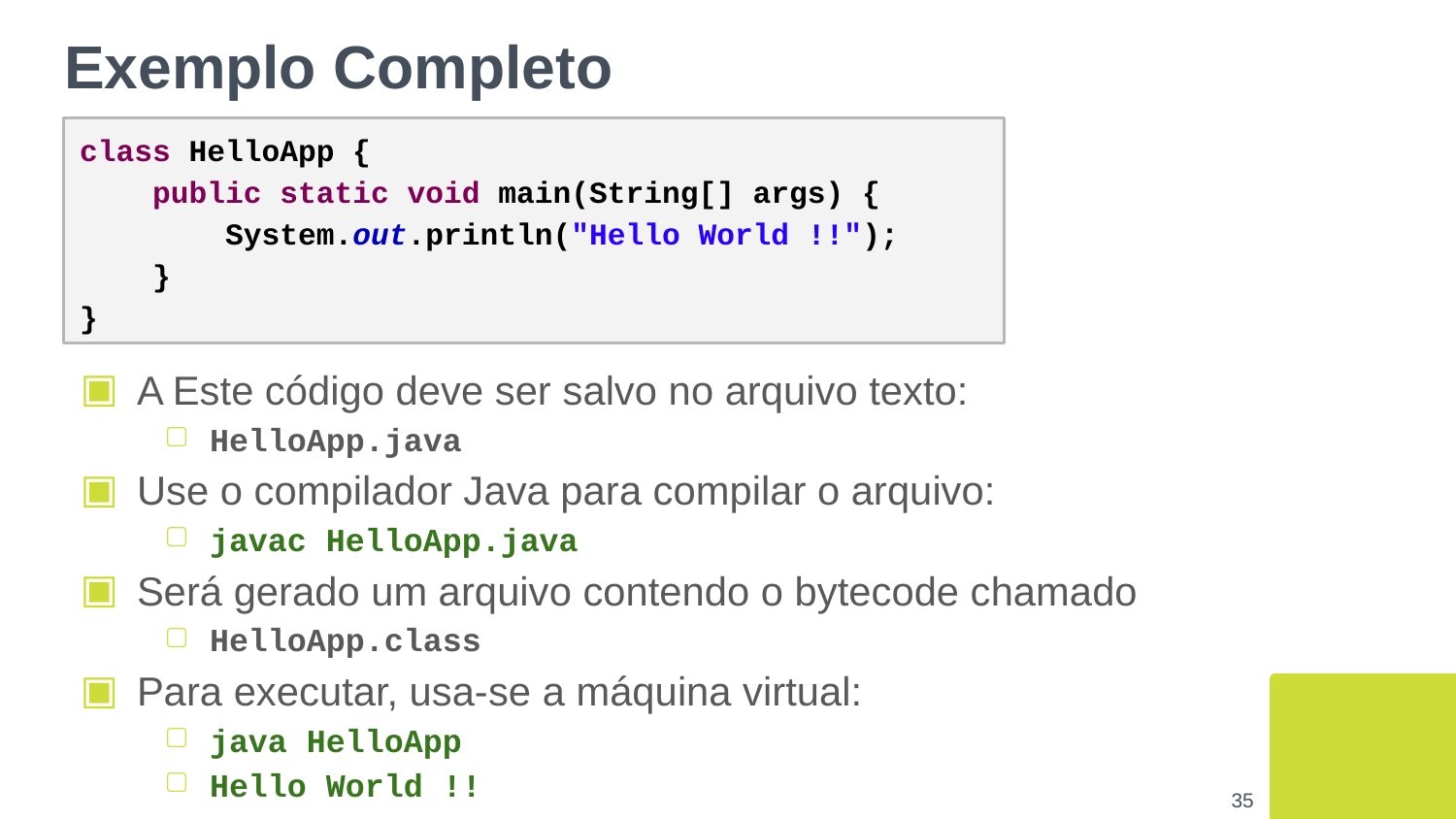

# Exemplo Completo
class HelloApp {
    public static void main(String[] args) {
        System.out.println("Hello World !!");
    }
}
A Este código deve ser salvo no arquivo texto:
HelloApp.java
Use o compilador Java para compilar o arquivo:
javac HelloApp.java
Será gerado um arquivo contendo o bytecode chamado
HelloApp.class
Para executar, usa-se a máquina virtual:
java HelloApp
Hello World !!

35